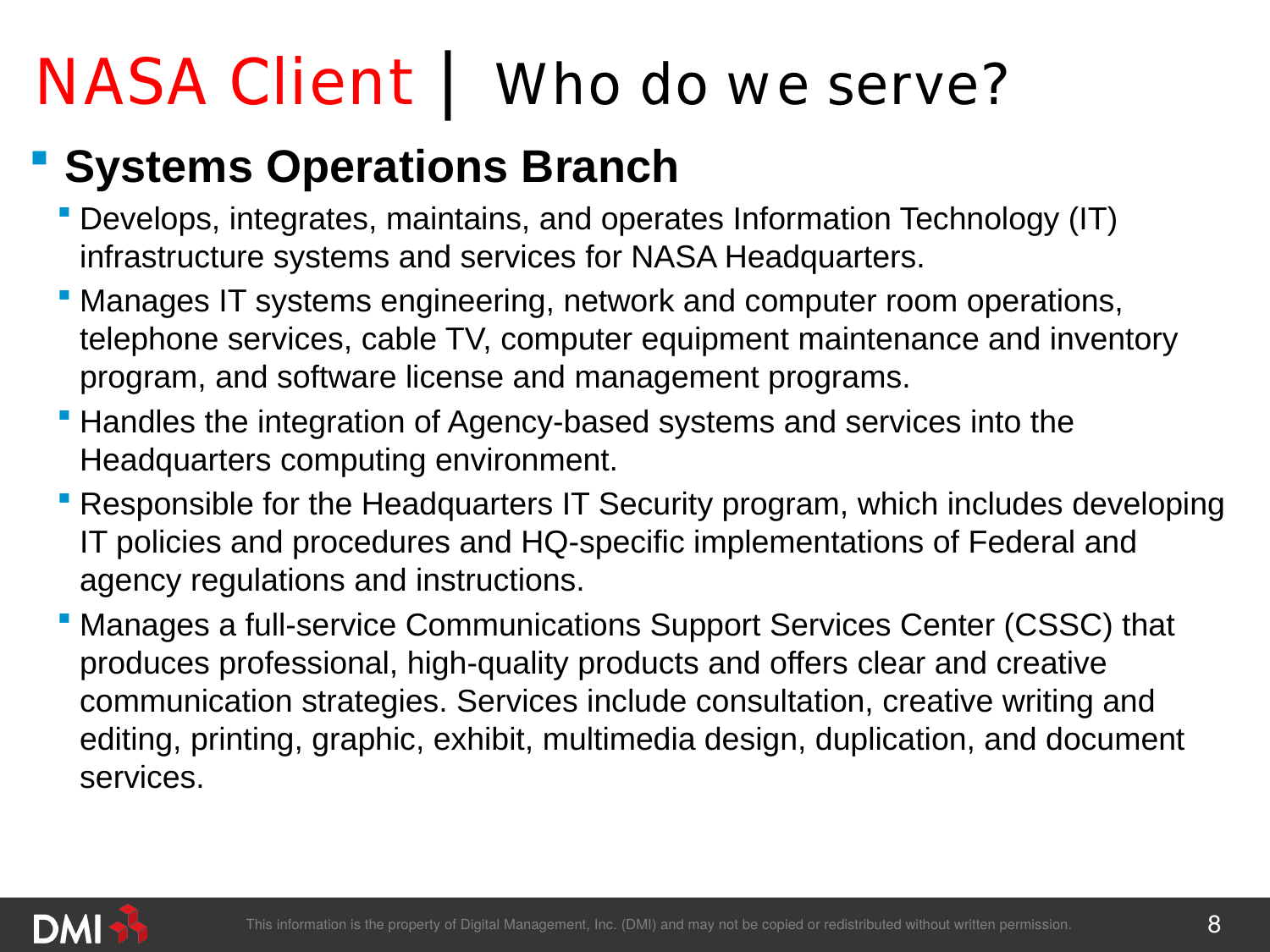

# NASA Client | Who do we serve?
 Systems Operations Branch
Develops, integrates, maintains, and operates Information Technology (IT) infrastructure systems and services for NASA Headquarters.
Manages IT systems engineering, network and computer room operations, telephone services, cable TV, computer equipment maintenance and inventory program, and software license and management programs.
Handles the integration of Agency-based systems and services into the Headquarters computing environment.
Responsible for the Headquarters IT Security program, which includes developing IT policies and procedures and HQ-specific implementations of Federal and agency regulations and instructions.
Manages a full-service Communications Support Services Center (CSSC) that produces professional, high-quality products and offers clear and creative communication strategies. Services include consultation, creative writing and editing, printing, graphic, exhibit, multimedia design, duplication, and document services.